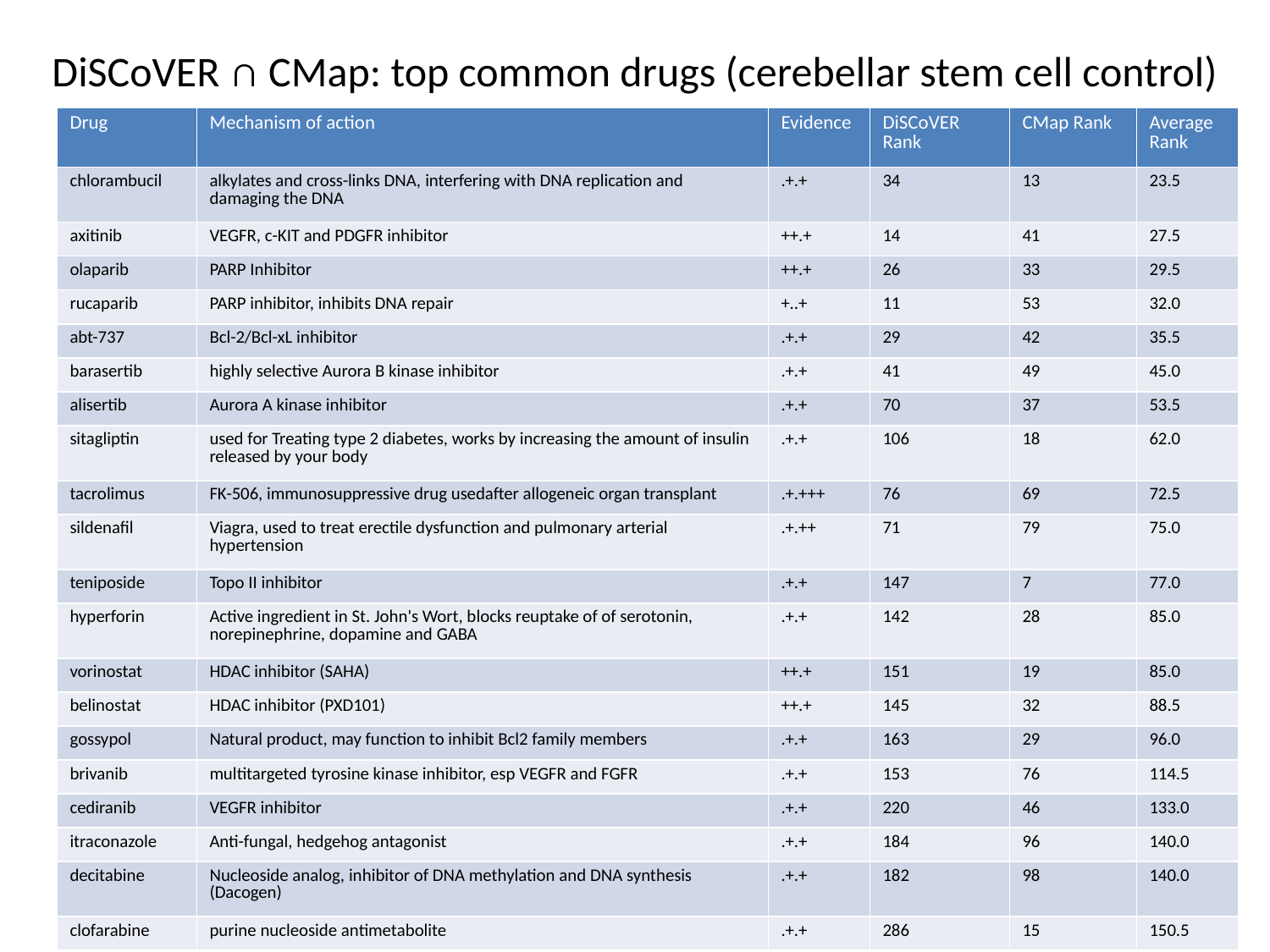

DiSCoVER ∩ CMap: top common drugs (cerebellar stem cell control)
| Drug | Mechanism of action | Evidence | DiSCoVER Rank | CMap Rank | Average Rank |
| --- | --- | --- | --- | --- | --- |
| chlorambucil | alkylates and cross-links DNA, interfering with DNA replication and damaging the DNA | .+.+ | 34 | 13 | 23.5 |
| axitinib | VEGFR, c-KIT and PDGFR inhibitor | ++.+ | 14 | 41 | 27.5 |
| olaparib | PARP Inhibitor | ++.+ | 26 | 33 | 29.5 |
| rucaparib | PARP inhibitor, inhibits DNA repair | +..+ | 11 | 53 | 32.0 |
| abt-737 | Bcl-2/Bcl-xL inhibitor | .+.+ | 29 | 42 | 35.5 |
| barasertib | highly selective Aurora B kinase inhibitor | .+.+ | 41 | 49 | 45.0 |
| alisertib | Aurora A kinase inhibitor | .+.+ | 70 | 37 | 53.5 |
| sitagliptin | used for Treating type 2 diabetes, works by increasing the amount of insulin released by your body | .+.+ | 106 | 18 | 62.0 |
| tacrolimus | FK-506, immunosuppressive drug usedafter allogeneic organ transplant | .+.+++ | 76 | 69 | 72.5 |
| sildenafil | Viagra, used to treat erectile dysfunction and pulmonary arterial hypertension | .+.++ | 71 | 79 | 75.0 |
| teniposide | Topo II inhibitor | .+.+ | 147 | 7 | 77.0 |
| hyperforin | Active ingredient in St. John's Wort, blocks reuptake of of serotonin, norepinephrine, dopamine and GABA | .+.+ | 142 | 28 | 85.0 |
| vorinostat | HDAC inhibitor (SAHA) | ++.+ | 151 | 19 | 85.0 |
| belinostat | HDAC inhibitor (PXD101) | ++.+ | 145 | 32 | 88.5 |
| gossypol | Natural product, may function to inhibit Bcl2 family members | .+.+ | 163 | 29 | 96.0 |
| brivanib | multitargeted tyrosine kinase inhibitor, esp VEGFR and FGFR | .+.+ | 153 | 76 | 114.5 |
| cediranib | VEGFR inhibitor | .+.+ | 220 | 46 | 133.0 |
| itraconazole | Anti-fungal, hedgehog antagonist | .+.+ | 184 | 96 | 140.0 |
| decitabine | Nucleoside analog, inhibitor of DNA methylation and DNA synthesis (Dacogen) | .+.+ | 182 | 98 | 140.0 |
| clofarabine | purine nucleoside antimetabolite | .+.+ | 286 | 15 | 150.5 |